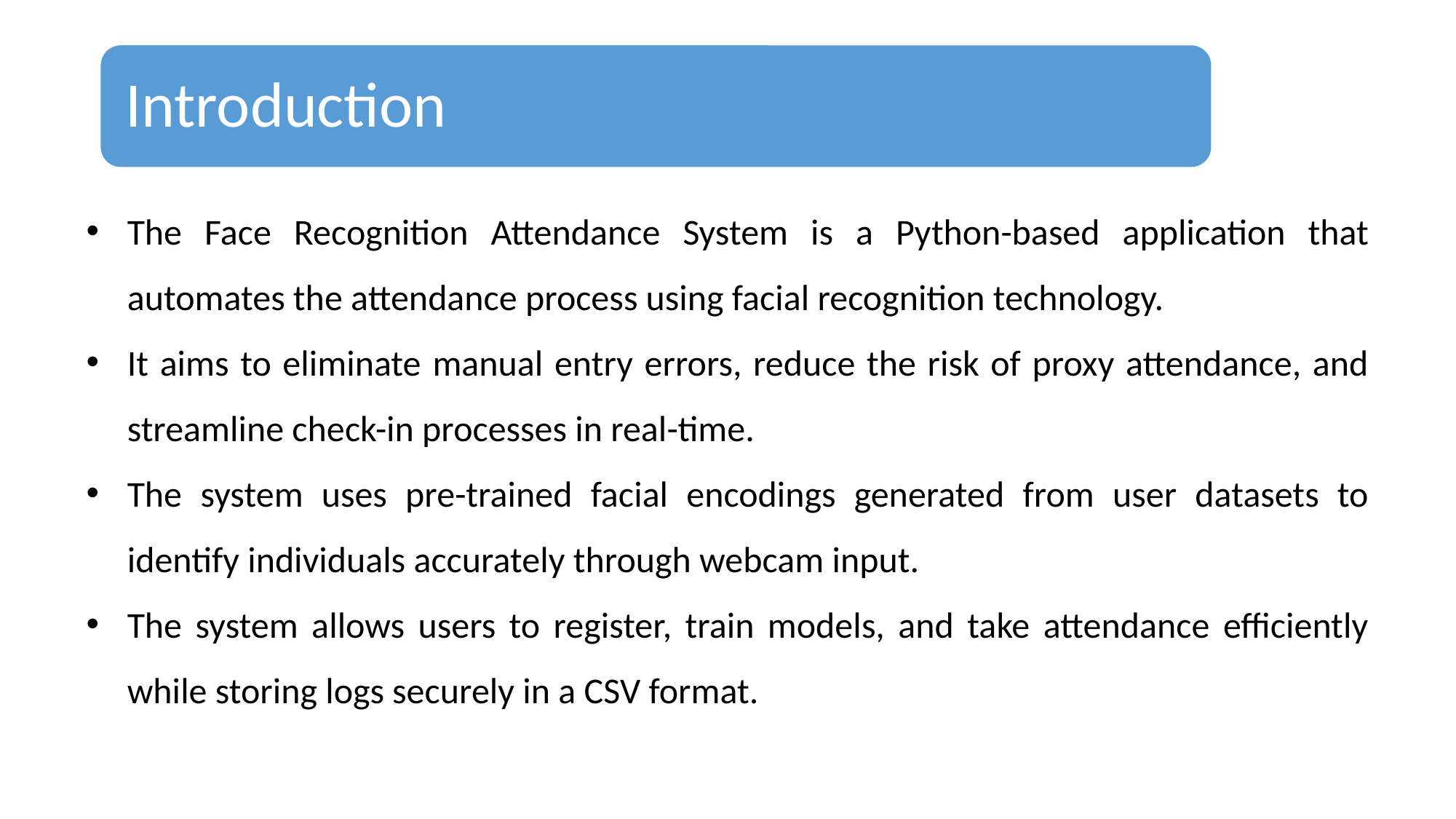

Introduction
The Face Recognition Attendance System is a Python-based application that automates the attendance process using facial recognition technology.
It aims to eliminate manual entry errors, reduce the risk of proxy attendance, and streamline check-in processes in real-time.
The system uses pre-trained facial encodings generated from user datasets to identify individuals accurately through webcam input.
The system allows users to register, train models, and take attendance efficiently while storing logs securely in a CSV format.